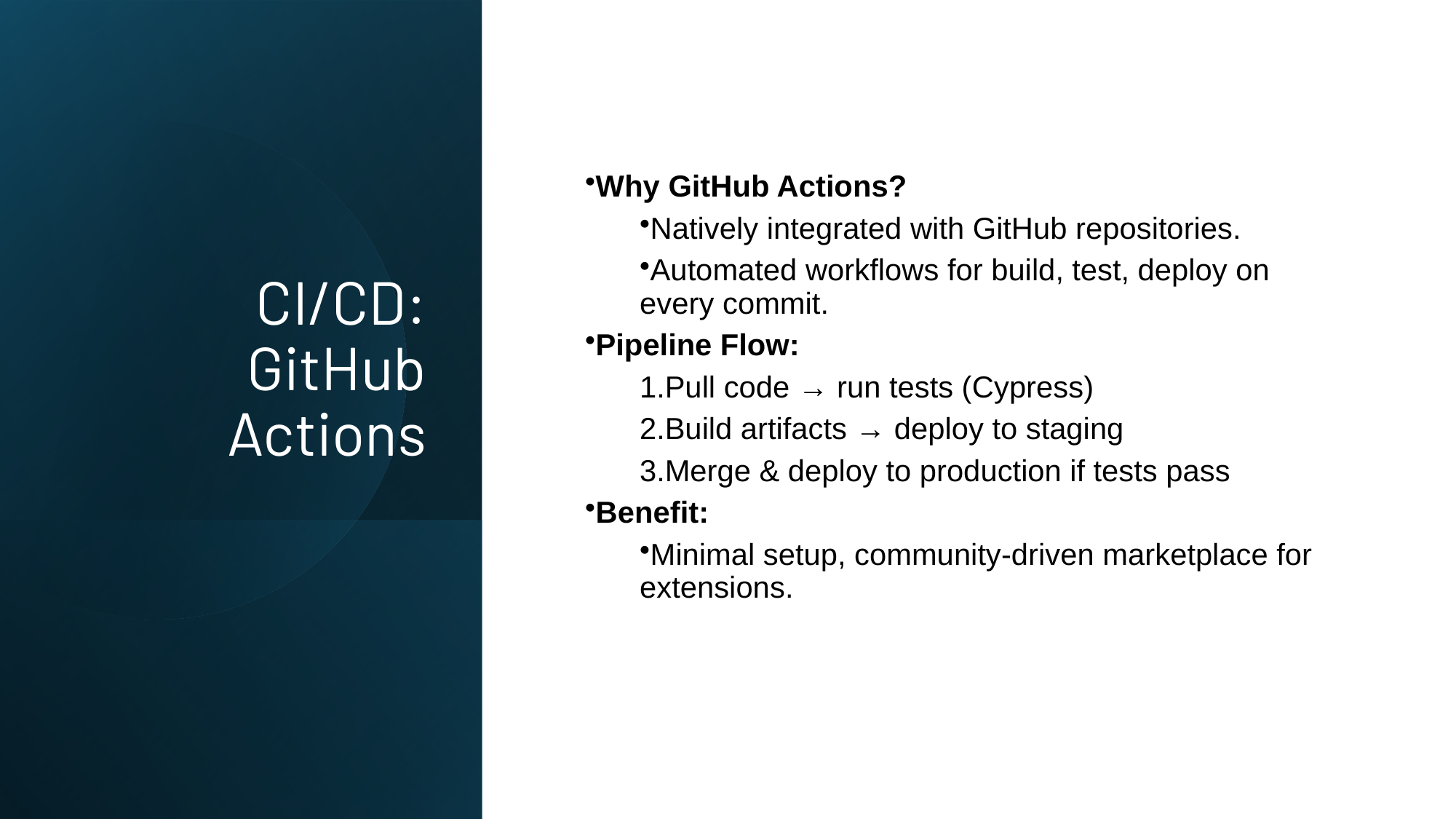

# CI/CD: GitHub Actions
Why GitHub Actions?
Natively integrated with GitHub repositories.
Automated workflows for build, test, deploy on every commit.
Pipeline Flow:
Pull code → run tests (Cypress)
Build artifacts → deploy to staging
Merge & deploy to production if tests pass
Benefit:
Minimal setup, community-driven marketplace for extensions.